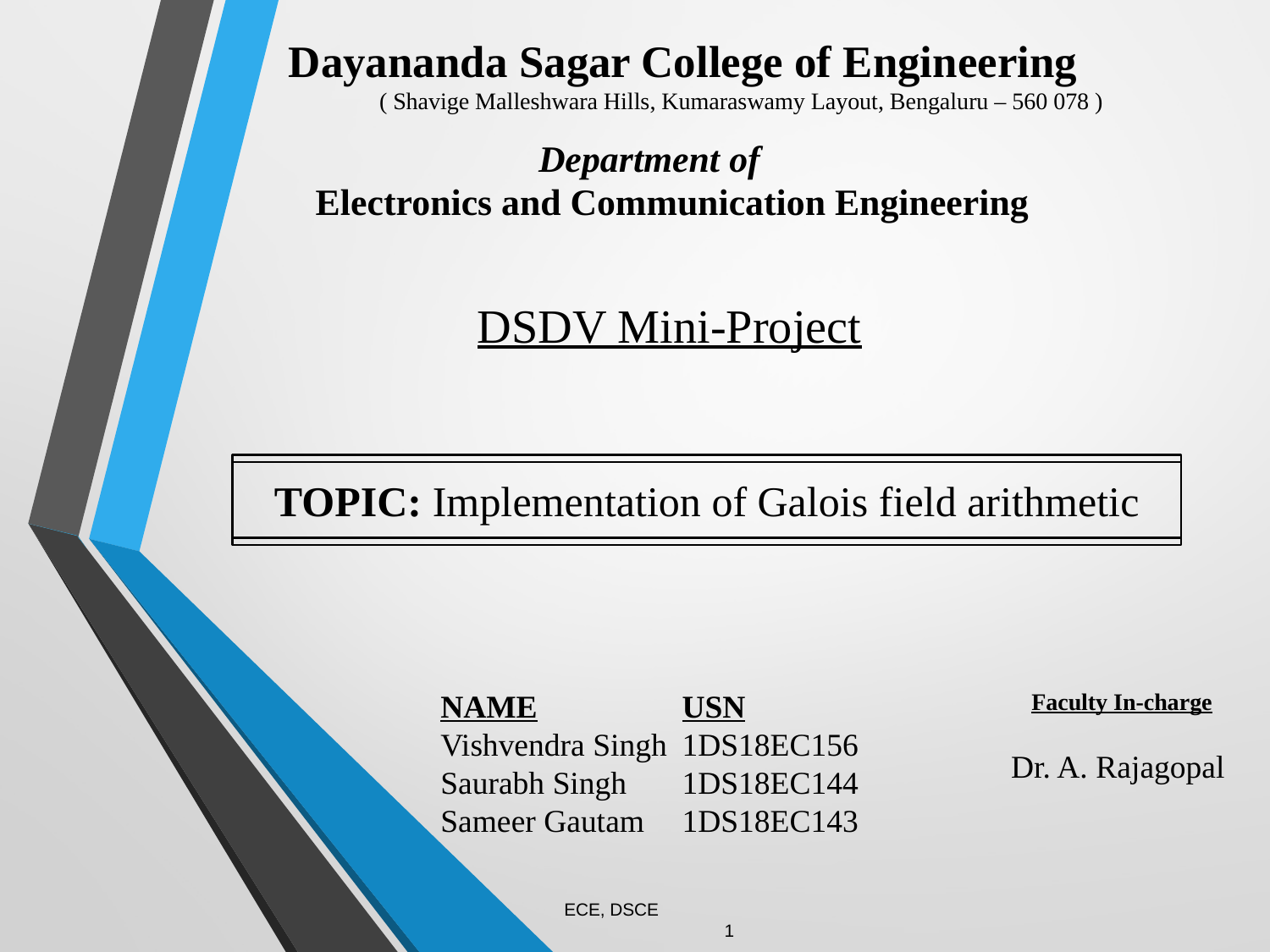

# Dayananda Sagar College of Engineering
( Shavige Malleshwara Hills, Kumaraswamy Layout, Bengaluru – 560 078 )
Department of
Electronics and Communication Engineering
DSDV Mini-Project

TOPIC: Implementation of Galois field arithmetic
NAME
Vishvendra Singh
Saurabh Singh
Sameer Gautam
USN
1DS18EC156
1DS18EC144
1DS18EC143
Faculty In-charge

Dr. A. Rajagopal
ECE, DSCE                                                                                                                                                        1